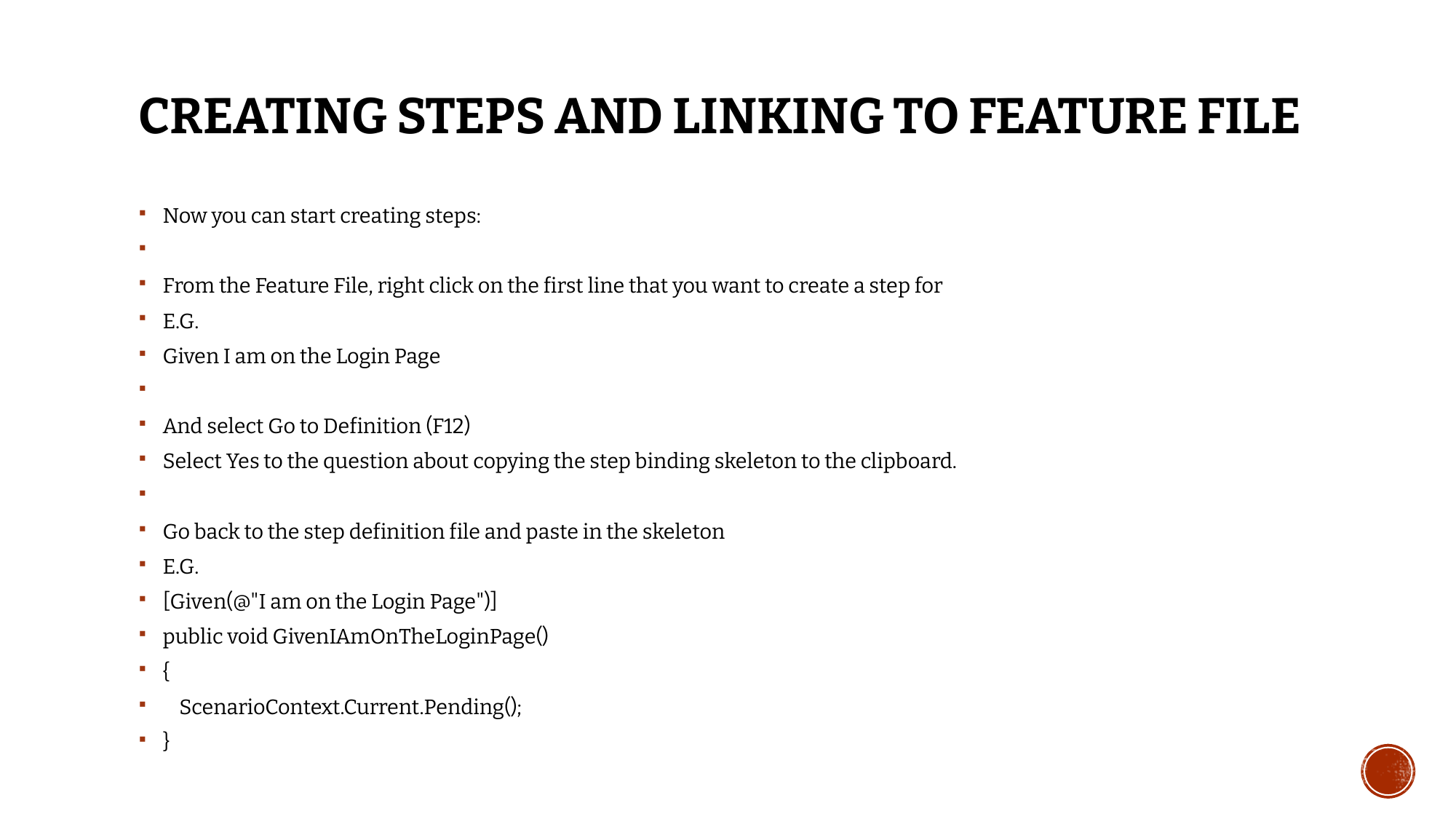

# Creating Steps and linking to Feature file
Now you can start creating steps:

From the Feature File, right click on the first line that you want to create a step for
E.G.
Given I am on the Login Page

And select Go to Definition (F12)
Select Yes to the question about copying the step binding skeleton to the clipboard.

Go back to the step definition file and paste in the skeleton
E.G.
[Given(@"I am on the Login Page")]
public void GivenIAmOnTheLoginPage()
{
    ScenarioContext.Current.Pending();
}